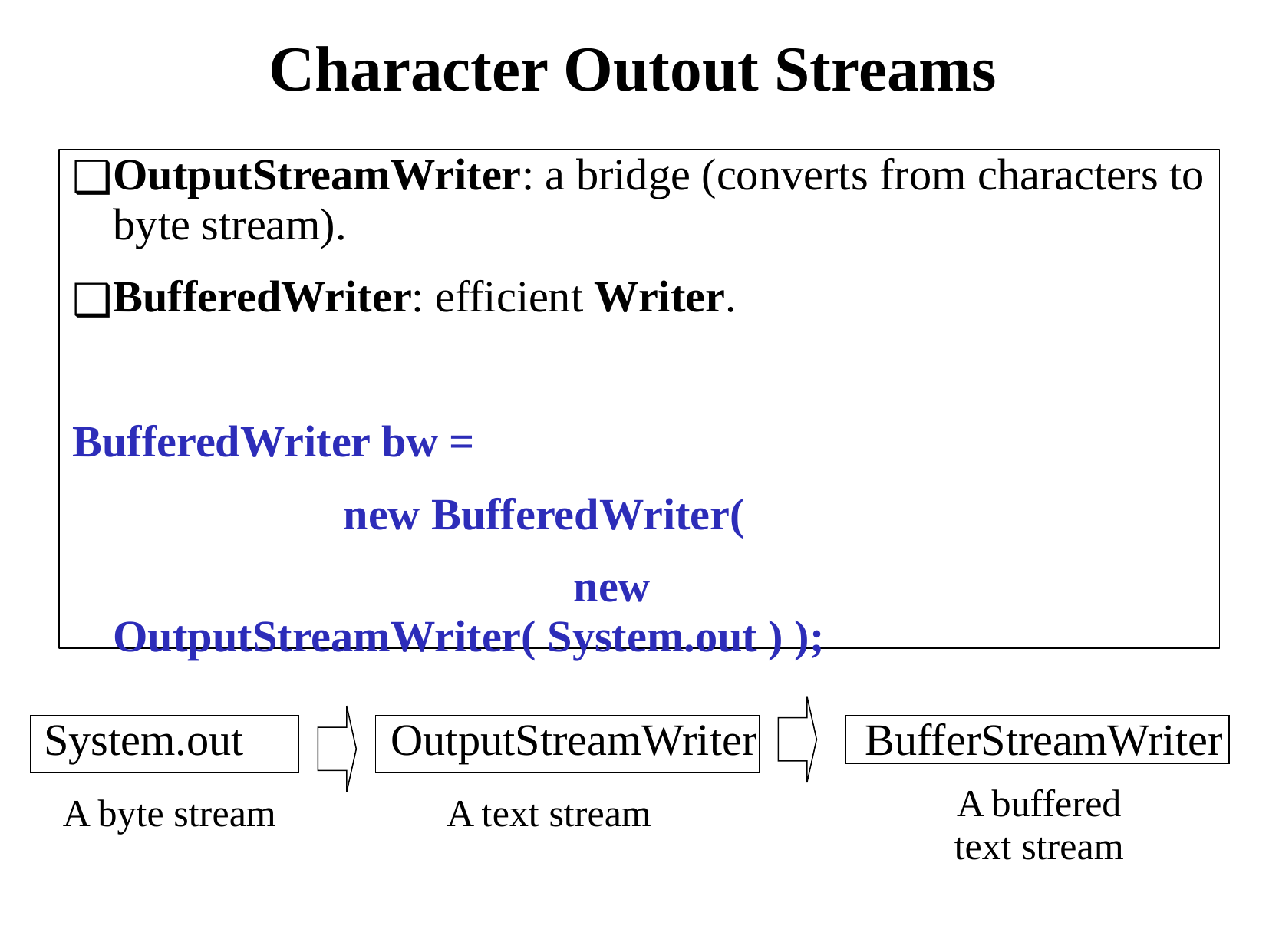

# Character Outout Streams
OutputStreamWriter: a bridge (converts from characters to byte stream).
BufferedWriter: efficient Writer.

BufferedWriter bw =
			new BufferedWriter(
					new OutputStreamWriter( System.out ) );

System.out
OutputStreamWriter
BufferStreamWriter
A buffered
text stream
A byte stream
 A text stream